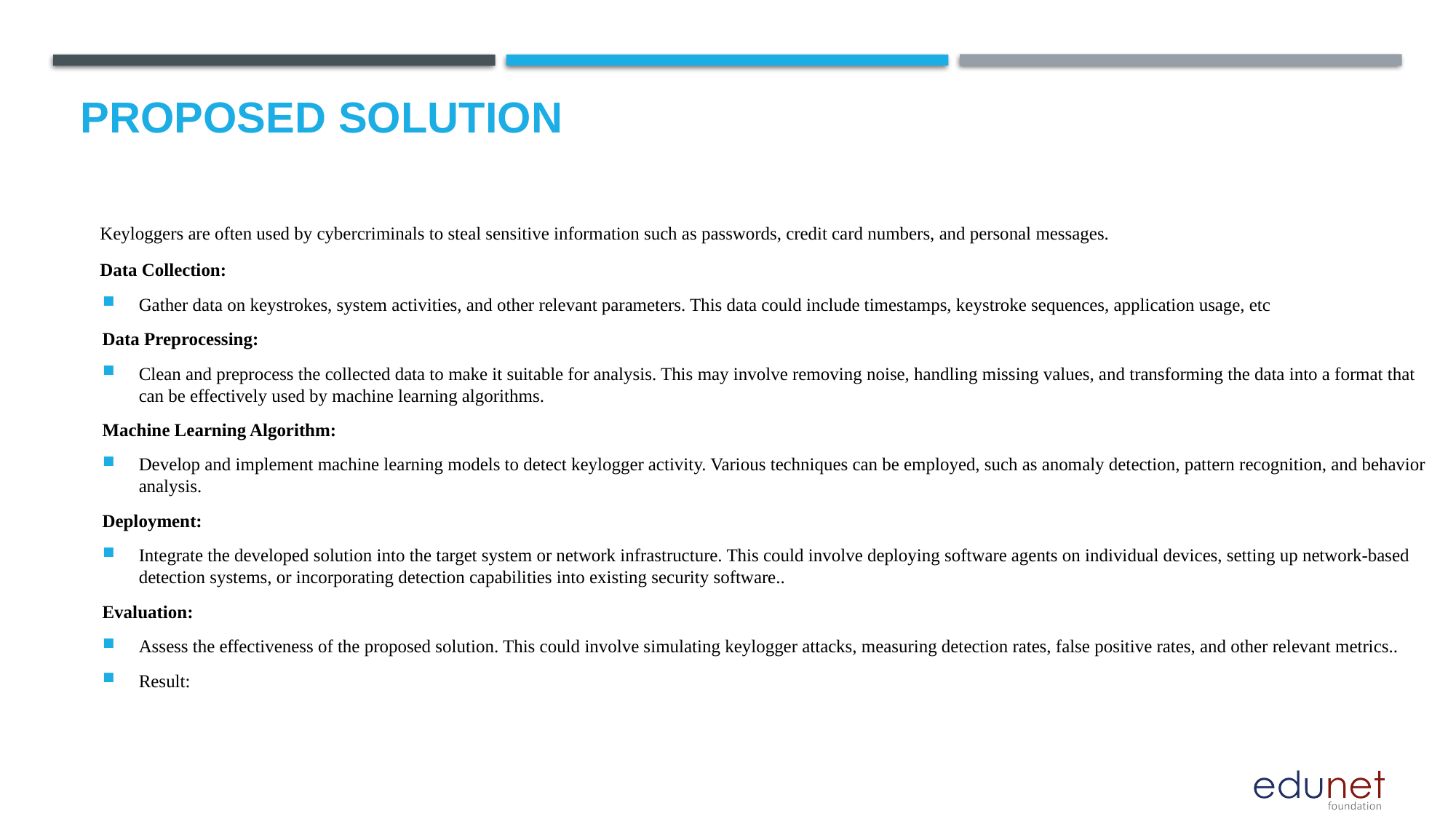

# Proposed Solution

        Keyloggers are often used by cybercriminals to steal sensitive information such as passwords, credit card numbers, and personal messages.
        Data Collection:
Gather data on keystrokes, system activities, and other relevant parameters. This data could include timestamps, keystroke sequences, application usage, etc
Data Preprocessing:
Clean and preprocess the collected data to make it suitable for analysis. This may involve removing noise, handling missing values, and transforming the data into a format that can be effectively used by machine learning algorithms.
Machine Learning Algorithm:
Develop and implement machine learning models to detect keylogger activity. Various techniques can be employed, such as anomaly detection, pattern recognition, and behavior analysis.
Deployment:
Integrate the developed solution into the target system or network infrastructure. This could involve deploying software agents on individual devices, setting up network-based detection systems, or incorporating detection capabilities into existing security software..
Evaluation:
Assess the effectiveness of the proposed solution. This could involve simulating keylogger attacks, measuring detection rates, false positive rates, and other relevant metrics..
Result: